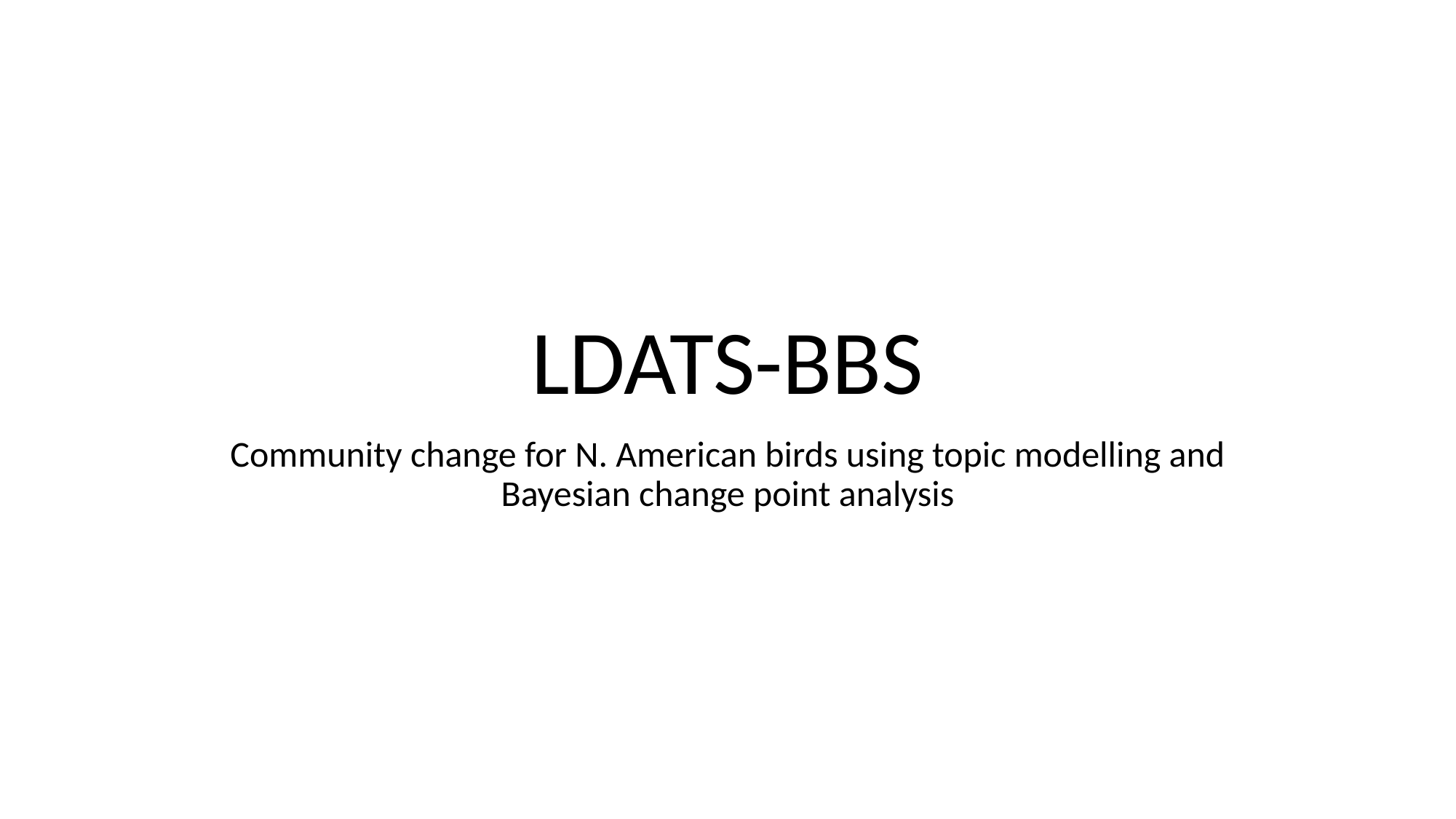

# LDATS-BBS
Community change for N. American birds using topic modelling and Bayesian change point analysis